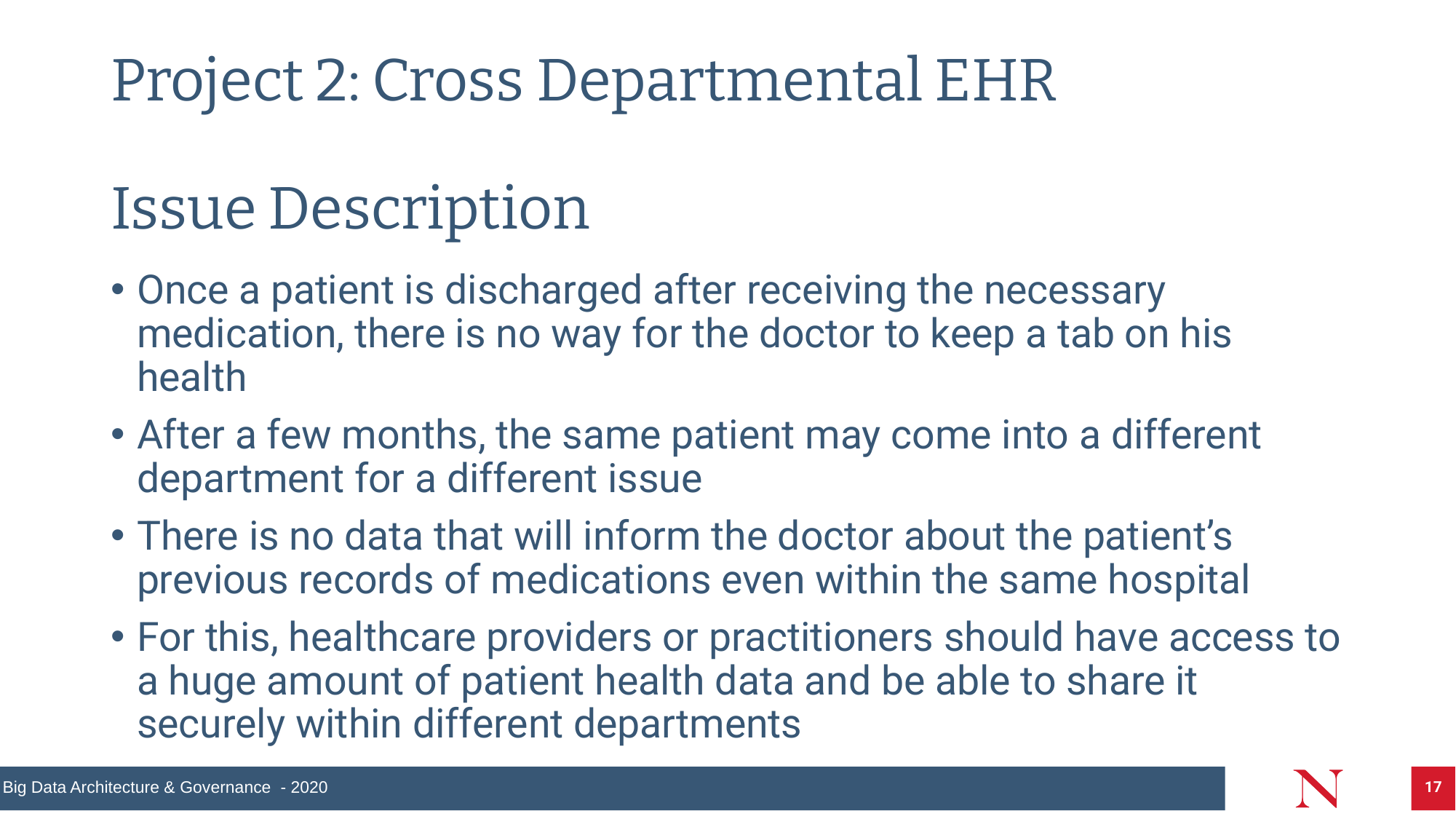

# Project 2: Cross Departmental EHR Issue Description
Once a patient is discharged after receiving the necessary medication, there is no way for the doctor to keep a tab on his health
After a few months, the same patient may come into a different department for a different issue
There is no data that will inform the doctor about the patient’s previous records of medications even within the same hospital
For this, healthcare providers or practitioners should have access to a huge amount of patient health data and be able to share it securely within different departments